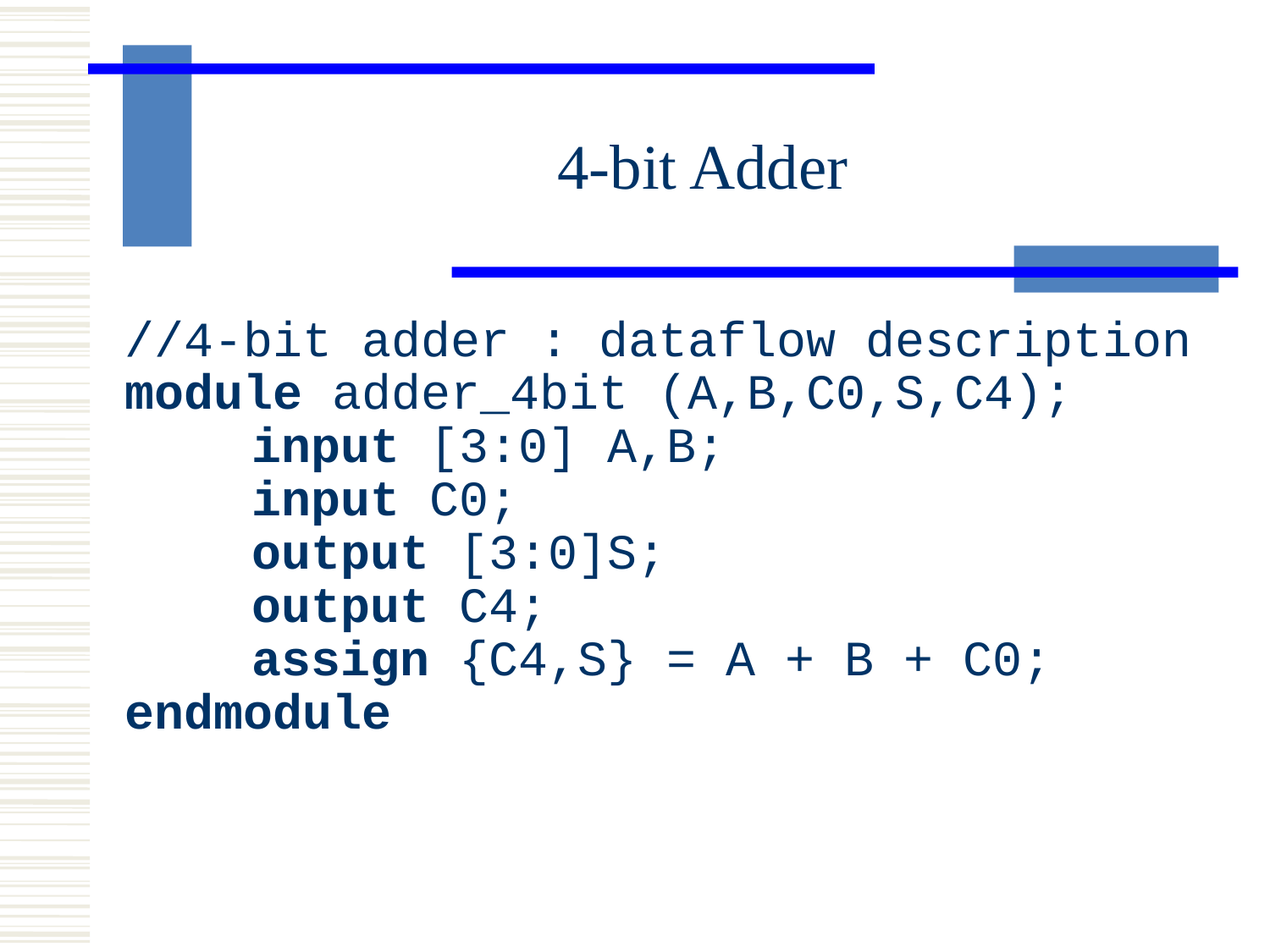

4-bit Adder
//4-bit adder : dataflow description
module adder_4bit (A,B,C0,S,C4);
	input [3:0] A,B;
	input C0;
	output [3:0]S;
	output C4;
	assign {C4,S} = A + B + C0;
endmodule